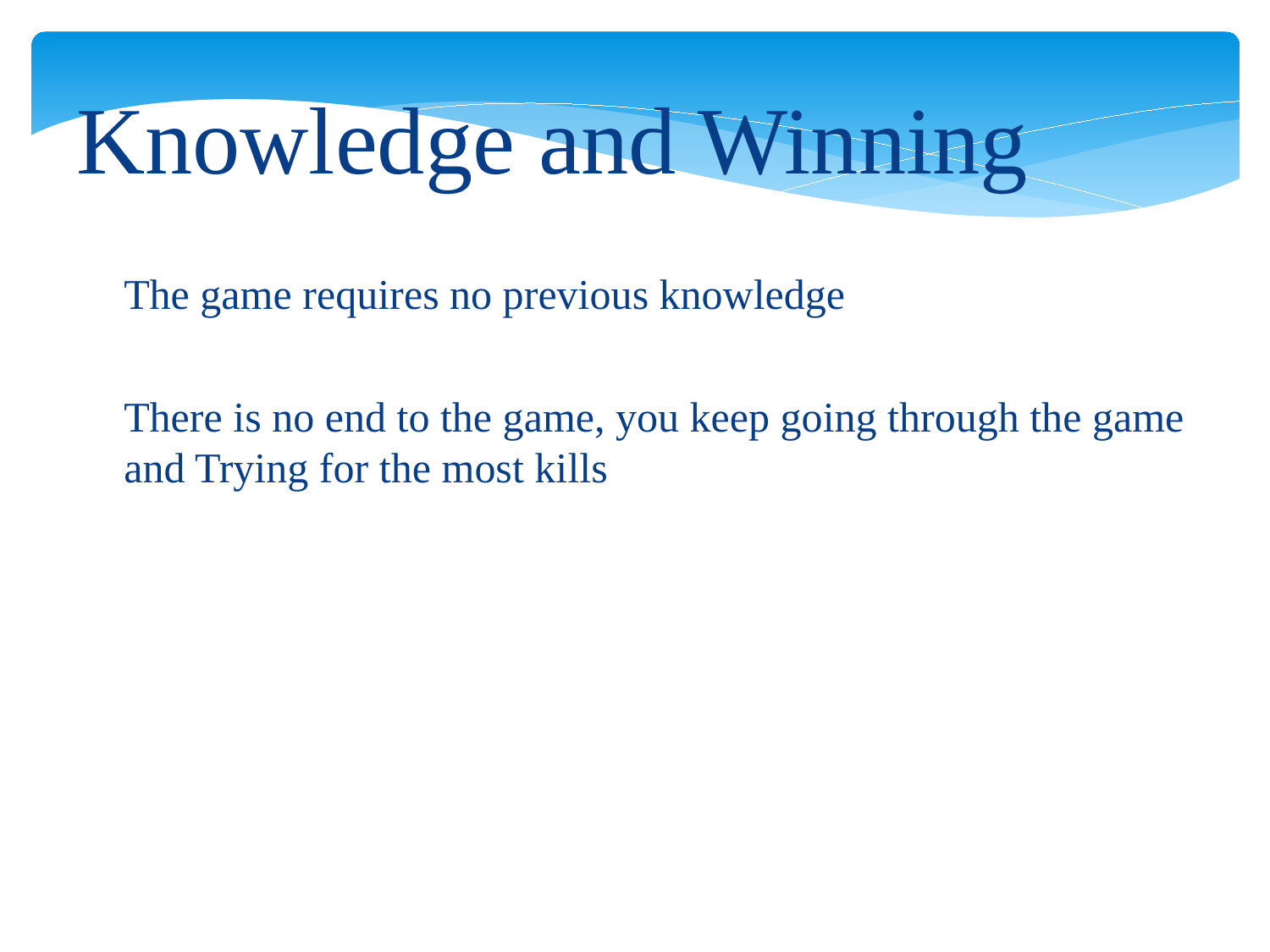

# Knowledge and Winning

The game requires no previous knowledge

There is no end to the game, you keep going through the game and Trying for the most kills